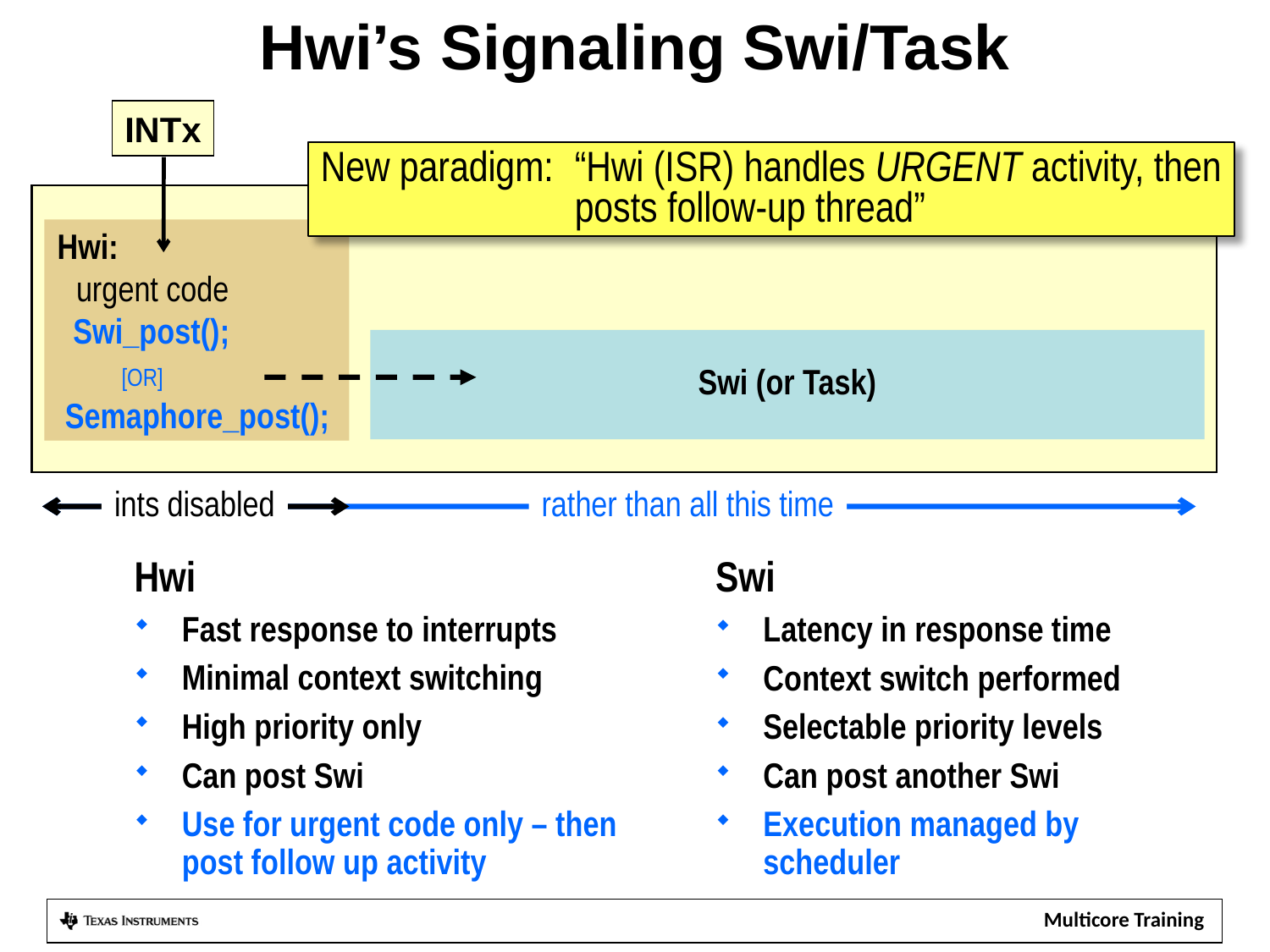

# Hwi’s Signaling Swi/Task
INTx
New paradigm:	“Hwi (ISR) handles URGENT activity, then
		posts follow-up thread”

Hwi:
	urgent code
  Swi_post();
        [OR]
 Semaphore_post();
Swi (or Task)

ints disabled
rather than all this time

Hwi
Fast response to interrupts
Minimal context switching
High priority only
Can post Swi
Use for urgent code only – then post follow up activity
Swi
Latency in response time
Context switch performed
Selectable priority levels
Can post another Swi
Execution managed by  scheduler